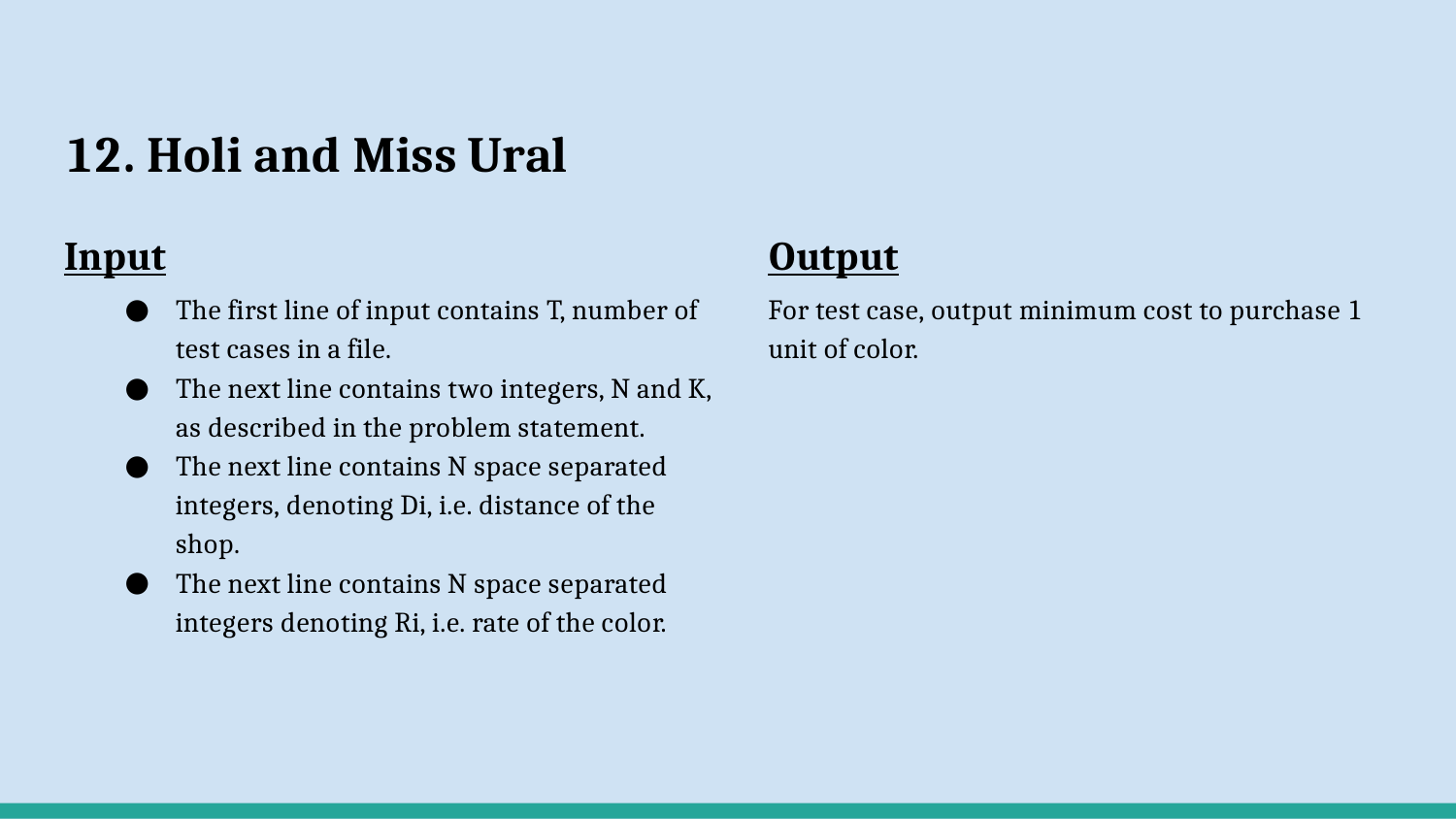

# 12. Holi and Miss Ural

Input
The first line of input contains T, number of test cases in a file.
The next line contains two integers, N and K, as described in the problem statement.
The next line contains N space separated integers, denoting Di, i.e. distance of the shop.
The next line contains N space separated integers denoting Ri, i.e. rate of the color.

Output
For test case, output minimum cost to purchase 1 unit of color.